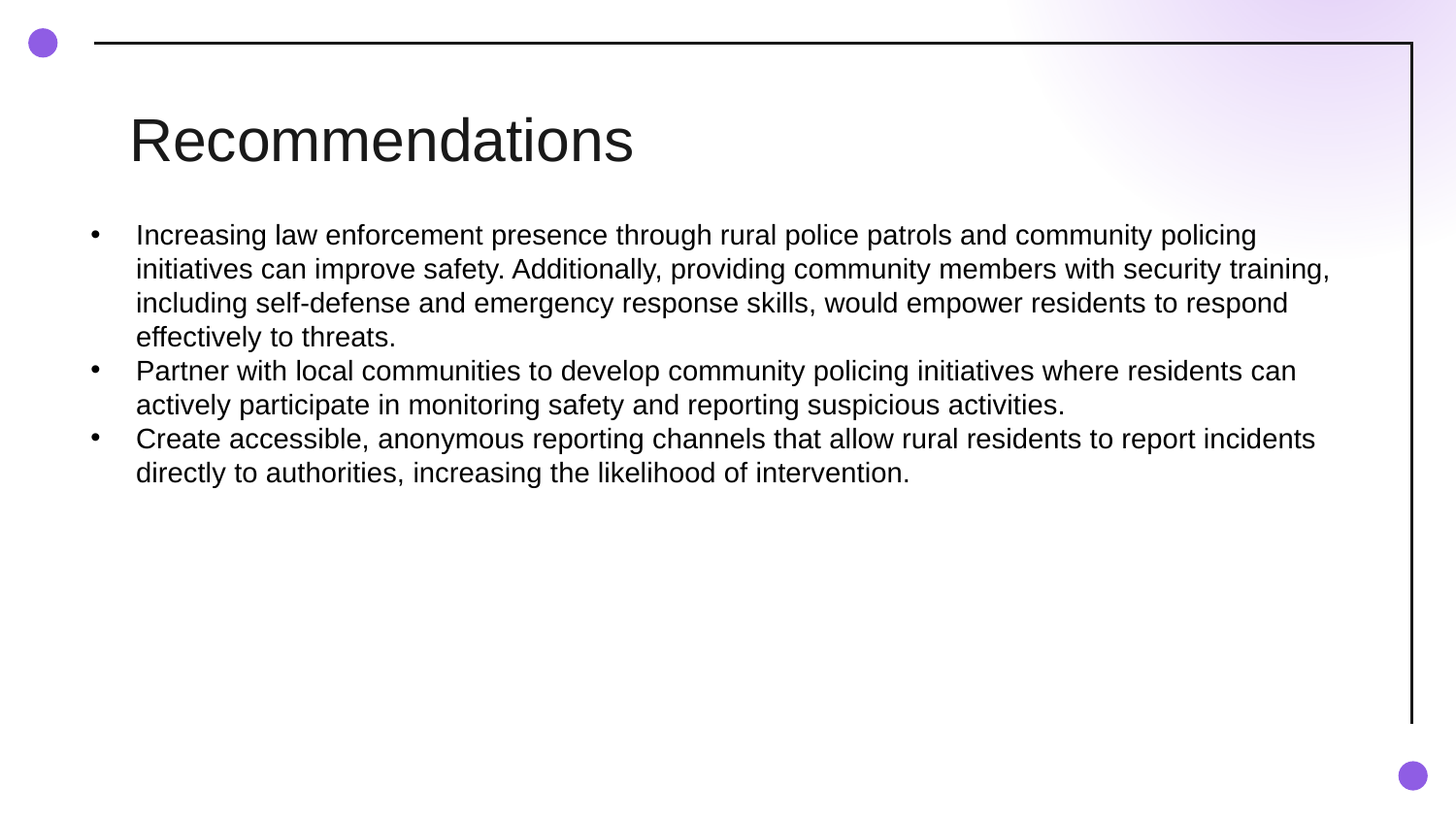

# Recommendations
Increasing law enforcement presence through rural police patrols and community policing initiatives can improve safety. Additionally, providing community members with security training, including self-defense and emergency response skills, would empower residents to respond effectively to threats.
Partner with local communities to develop community policing initiatives where residents can actively participate in monitoring safety and reporting suspicious activities.
Create accessible, anonymous reporting channels that allow rural residents to report incidents directly to authorities, increasing the likelihood of intervention.